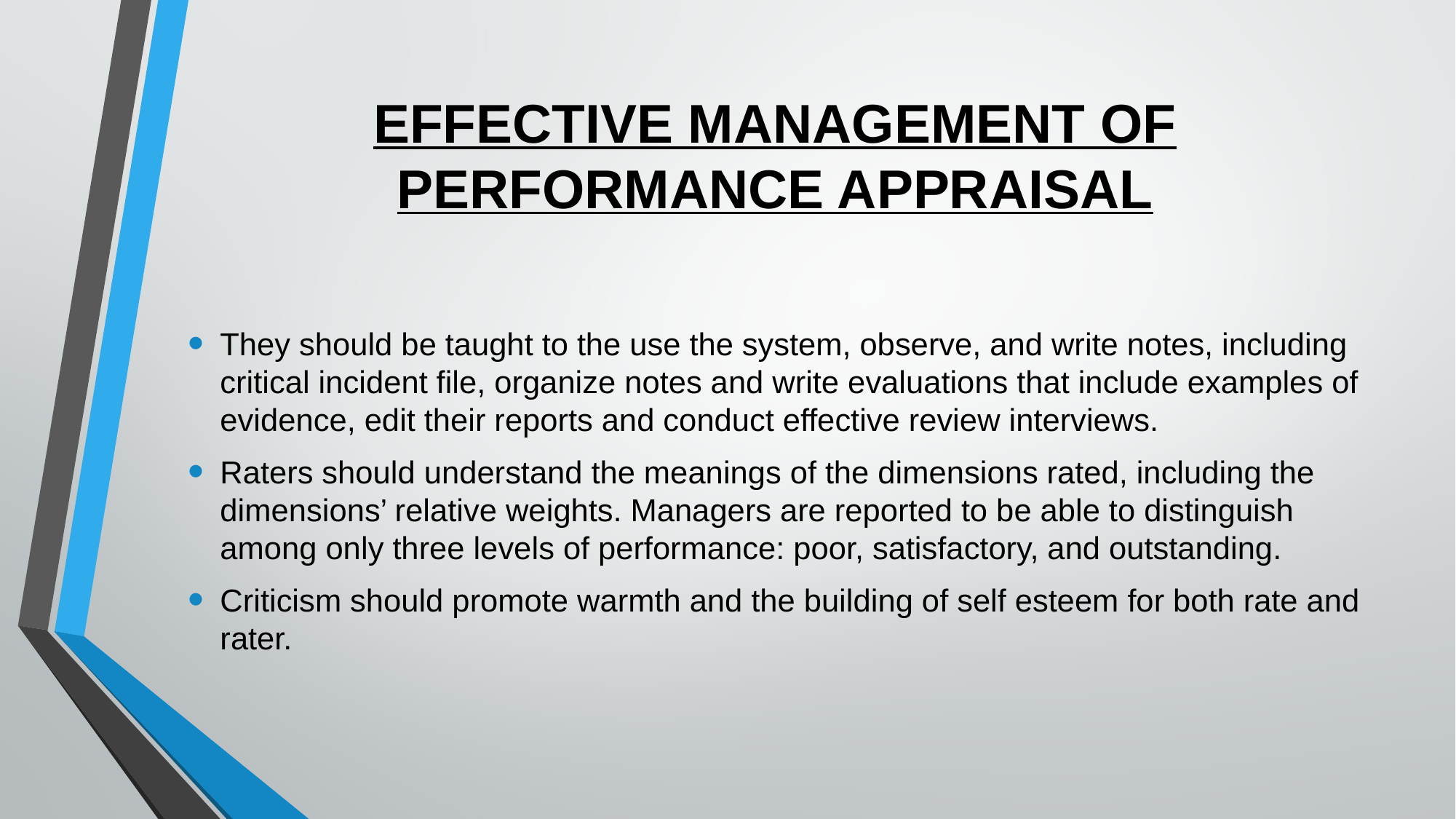

# EFFECTIVE MANAGEMENT OF PERFORMANCE APPRAISAL
They should be taught to the use the system, observe, and write notes, including critical incident file, organize notes and write evaluations that include examples of evidence, edit their reports and conduct effective review interviews.
Raters should understand the meanings of the dimensions rated, including the dimensions’ relative weights. Managers are reported to be able to distinguish among only three levels of performance: poor, satisfactory, and outstanding.
Criticism should promote warmth and the building of self esteem for both rate and rater.